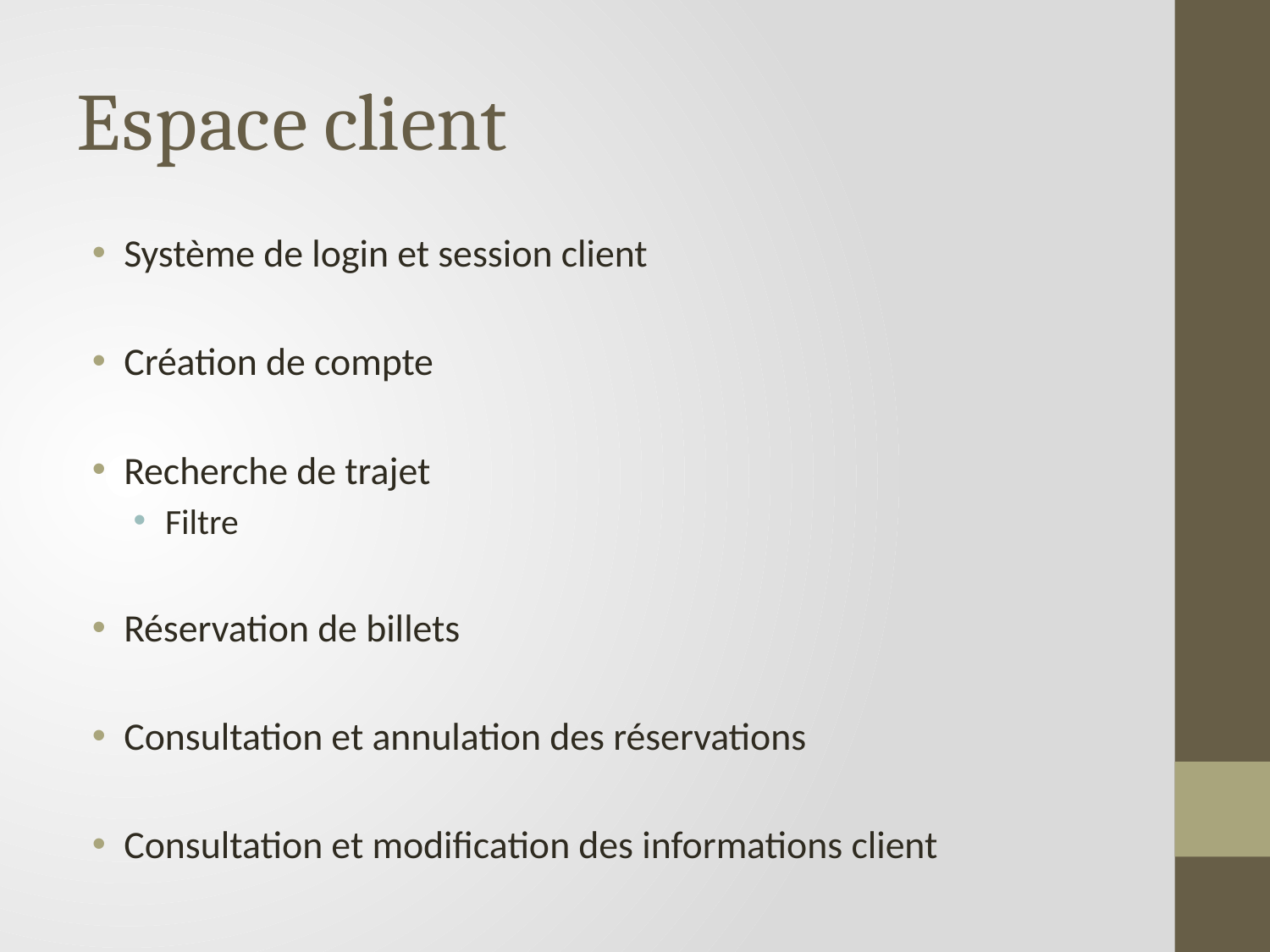

# Espace client
Système de login et session client

Création de compte

Recherche de trajet
Filtre

Réservation de billets

Consultation et annulation des réservations

Consultation et modification des informations client